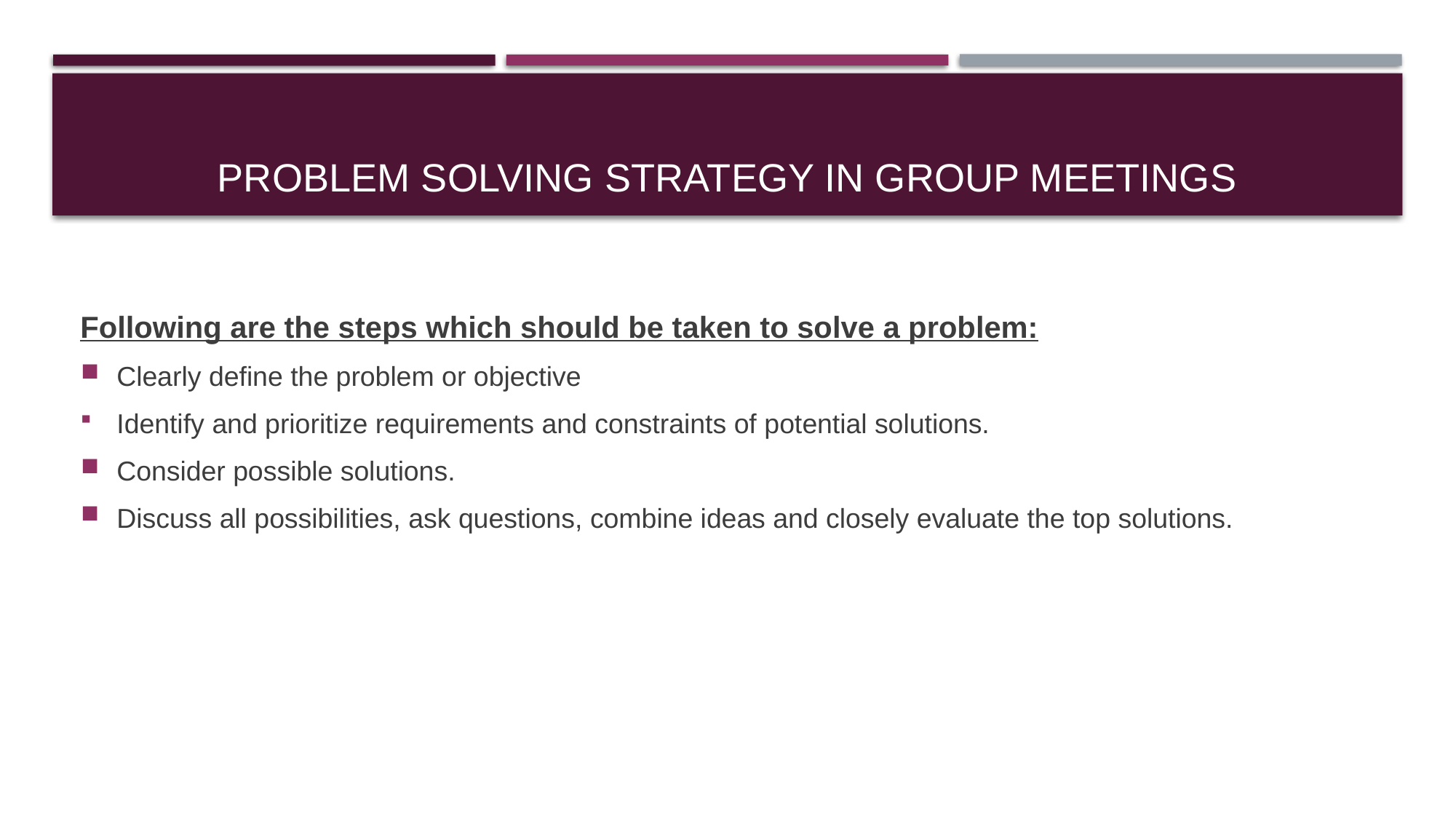

# Problem solving strategy in group meetings
Following are the steps which should be taken to solve a problem:
Clearly define the problem or objective
Identify and prioritize requirements and constraints of potential solutions.
Consider possible solutions.
Discuss all possibilities, ask questions, combine ideas and closely evaluate the top solutions.